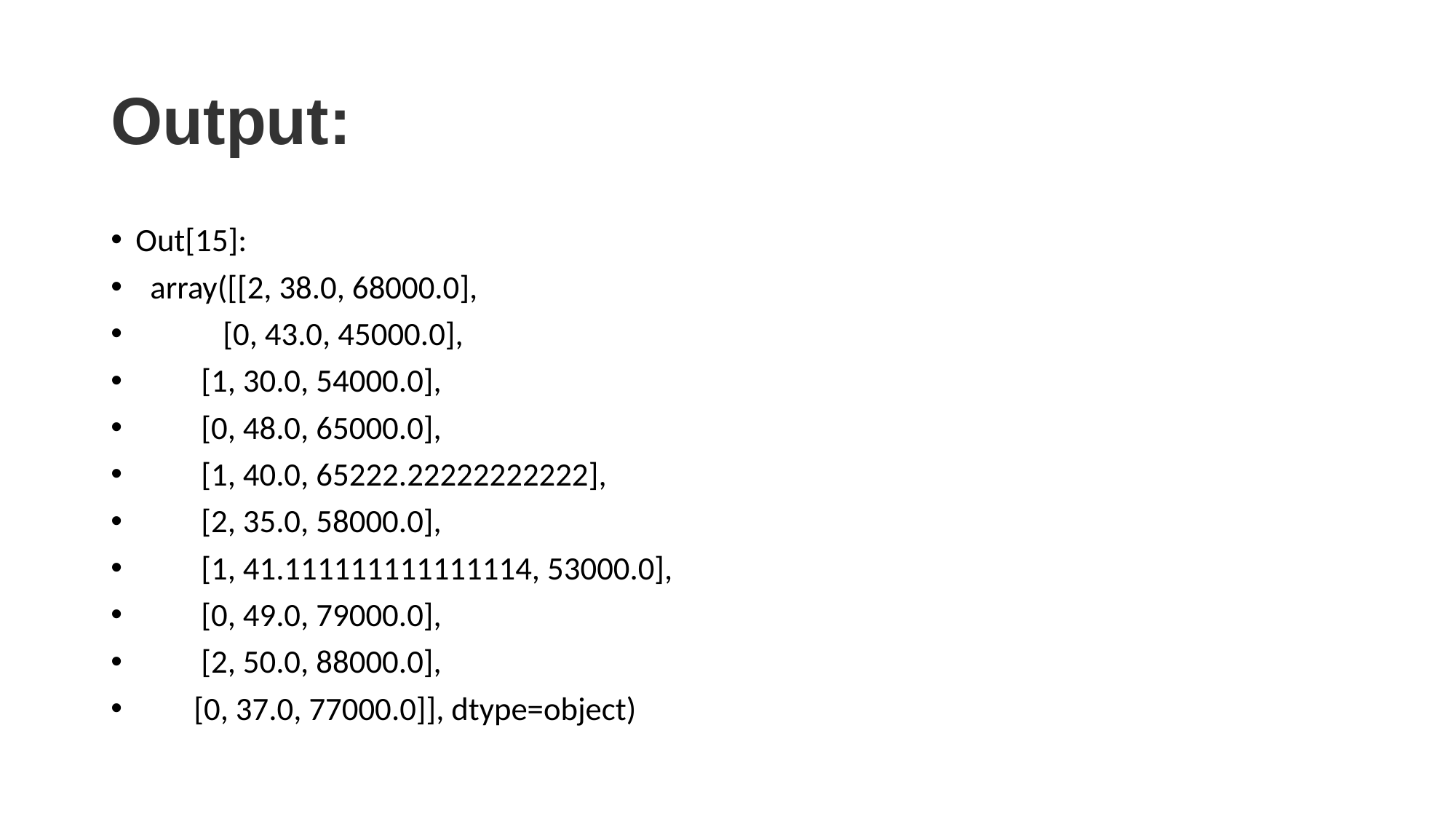

# Output:
Out[15]:
  array([[2, 38.0, 68000.0],
            [0, 43.0, 45000.0],
         [1, 30.0, 54000.0],
         [0, 48.0, 65000.0],
         [1, 40.0, 65222.22222222222],
         [2, 35.0, 58000.0],
         [1, 41.111111111111114, 53000.0],
         [0, 49.0, 79000.0],
         [2, 50.0, 88000.0],
        [0, 37.0, 77000.0]], dtype=object)